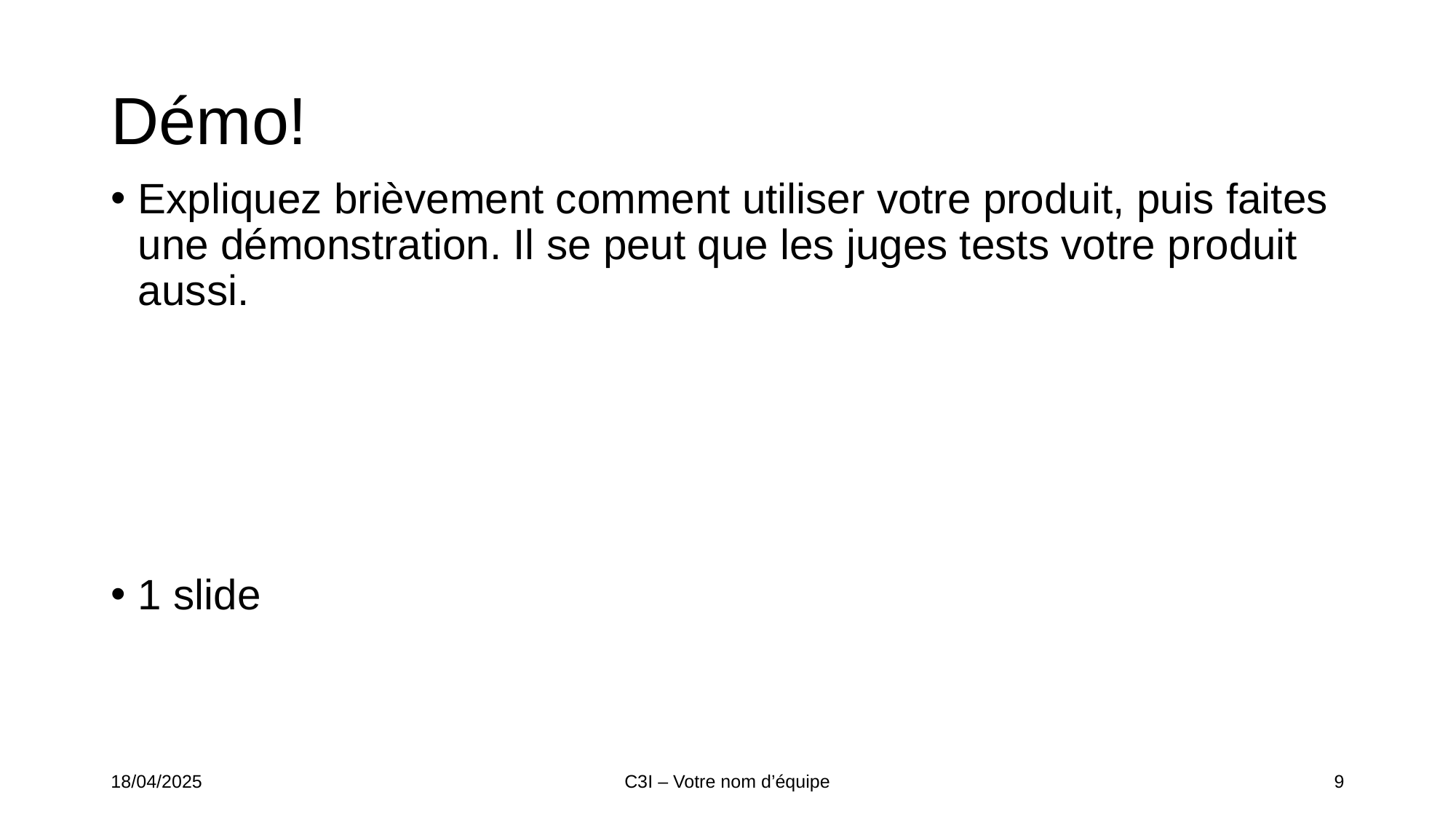

# Démo!
Expliquez brièvement comment utiliser votre produit, puis faites une démonstration. Il se peut que les juges tests votre produit aussi.

1 slide
18/04/2025
C3I – Votre nom d’équipe
9